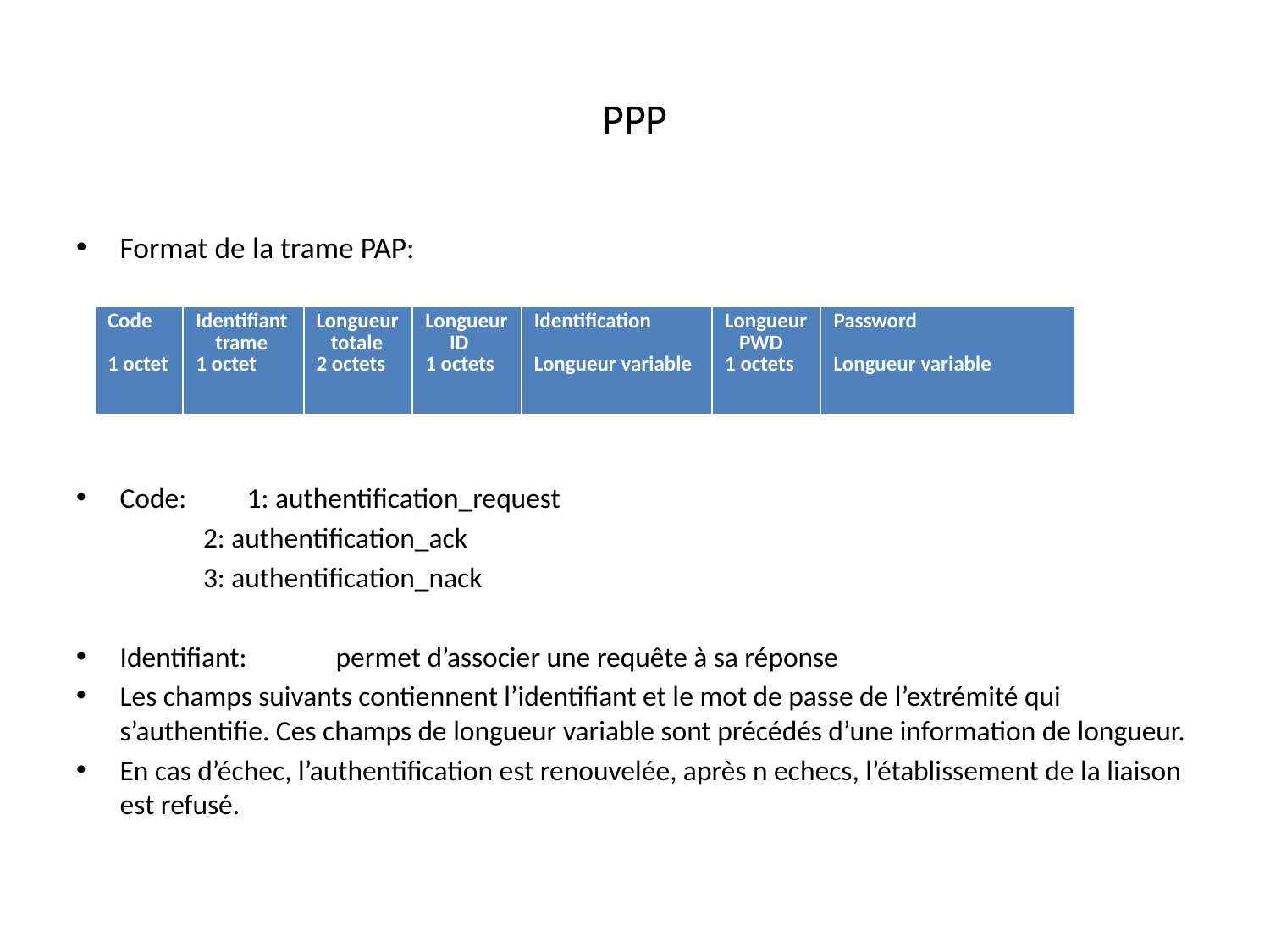

# PPP
Format de la trame PAP:

Code:	   1: authentification_request
                    2: authentification_ack
                    3: authentification_nack

Identifiant:	permet d’associer une requête à sa réponse
Les champs suivants contiennent l’identifiant et le mot de passe de l’extrémité qui s’authentifie. Ces champs de longueur variable sont précédés d’une information de longueur.
En cas d’échec, l’authentification est renouvelée, après n echecs, l’établissement de la liaison est refusé.
| Code 1 octet | Identifiant trame 1 octet | Longueur totale 2 octets | Longueur ID 1 octets | Identification Longueur variable | Longueur PWD 1 octets | Password Longueur variable |
| --- | --- | --- | --- | --- | --- | --- |